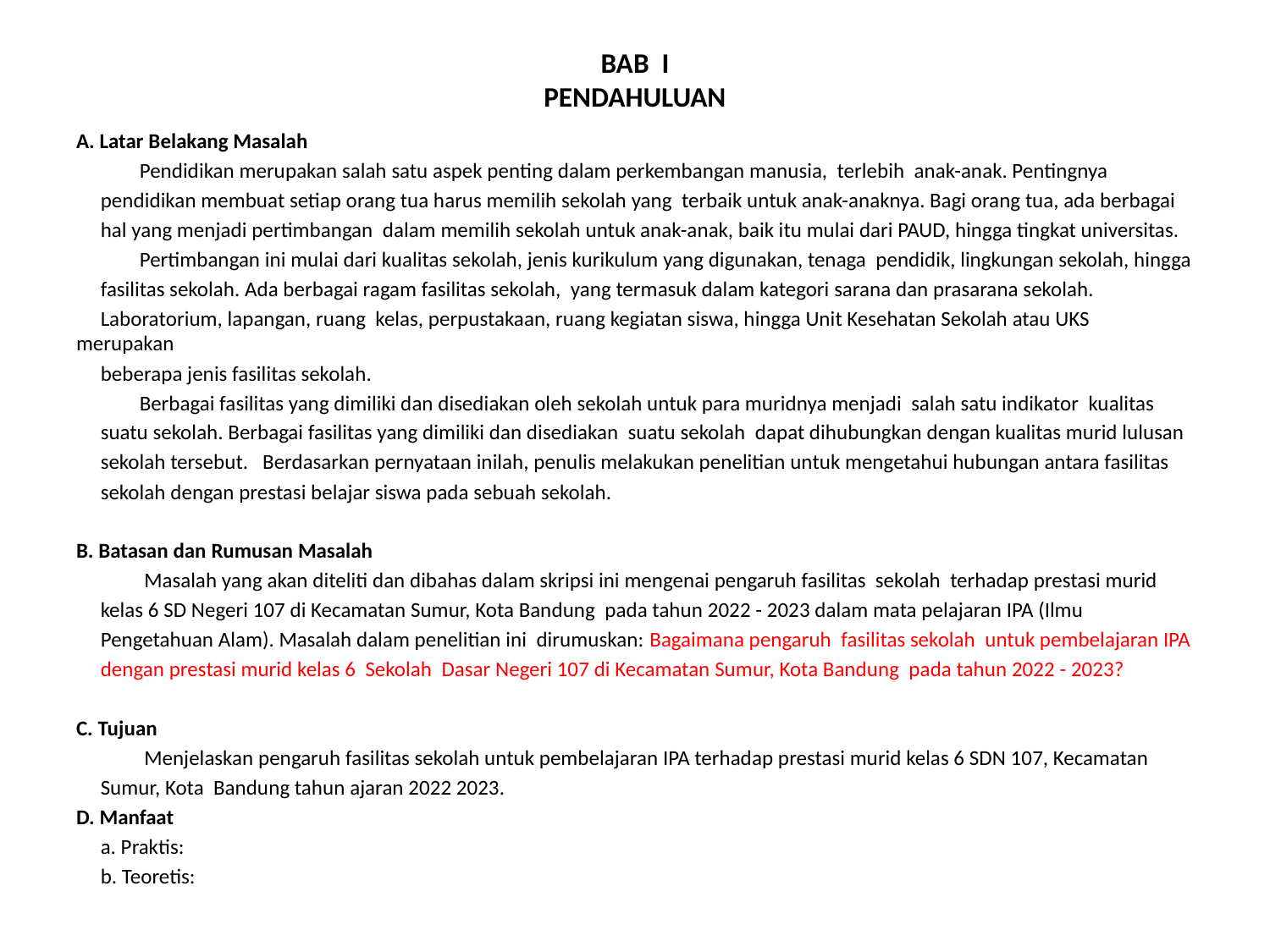

# BAB  I PENDAHULUAN

A. Latar Belakang Masalah
             Pendidikan merupakan salah satu aspek penting dalam perkembangan manusia,  terlebih  anak-anak. Pentingnya
     pendidikan membuat setiap orang tua harus memilih sekolah yang  terbaik untuk anak-anaknya. Bagi orang tua, ada berbagai
     hal yang menjadi pertimbangan  dalam memilih sekolah untuk anak-anak, baik itu mulai dari PAUD, hingga tingkat universitas.
             Pertimbangan ini mulai dari kualitas sekolah, jenis kurikulum yang digunakan, tenaga  pendidik, lingkungan sekolah, hingga
     fasilitas sekolah. Ada berbagai ragam fasilitas sekolah,  yang termasuk dalam kategori sarana dan prasarana sekolah.
     Laboratorium, lapangan, ruang  kelas, perpustakaan, ruang kegiatan siswa, hingga Unit Kesehatan Sekolah atau UKS merupakan
     beberapa jenis fasilitas sekolah.
             Berbagai fasilitas yang dimiliki dan disediakan oleh sekolah untuk para muridnya menjadi  salah satu indikator  kualitas
     suatu sekolah. Berbagai fasilitas yang dimiliki dan disediakan  suatu sekolah  dapat dihubungkan dengan kualitas murid lulusan
     sekolah tersebut.   Berdasarkan pernyataan inilah, penulis melakukan penelitian untuk mengetahui hubungan antara fasilitas
     sekolah dengan prestasi belajar siswa pada sebuah sekolah.

B. Batasan dan Rumusan Masalah
              Masalah yang akan diteliti dan dibahas dalam skripsi ini mengenai pengaruh fasilitas  sekolah  terhadap prestasi murid
     kelas 6 SD Negeri 107 di Kecamatan Sumur, Kota Bandung  pada tahun 2022 - 2023 dalam mata pelajaran IPA (Ilmu
     Pengetahuan Alam). Masalah dalam penelitian ini  dirumuskan: Bagaimana pengaruh  fasilitas sekolah  untuk pembelajaran IPA
     dengan prestasi murid kelas 6  Sekolah  Dasar Negeri 107 di Kecamatan Sumur, Kota Bandung  pada tahun 2022 - 2023?

C. Tujuan
              Menjelaskan pengaruh fasilitas sekolah untuk pembelajaran IPA terhadap prestasi murid kelas 6 SDN 107, Kecamatan
     Sumur, Kota  Bandung tahun ajaran 2022 2023.
D. Manfaat
     a. Praktis:
     b. Teoretis: